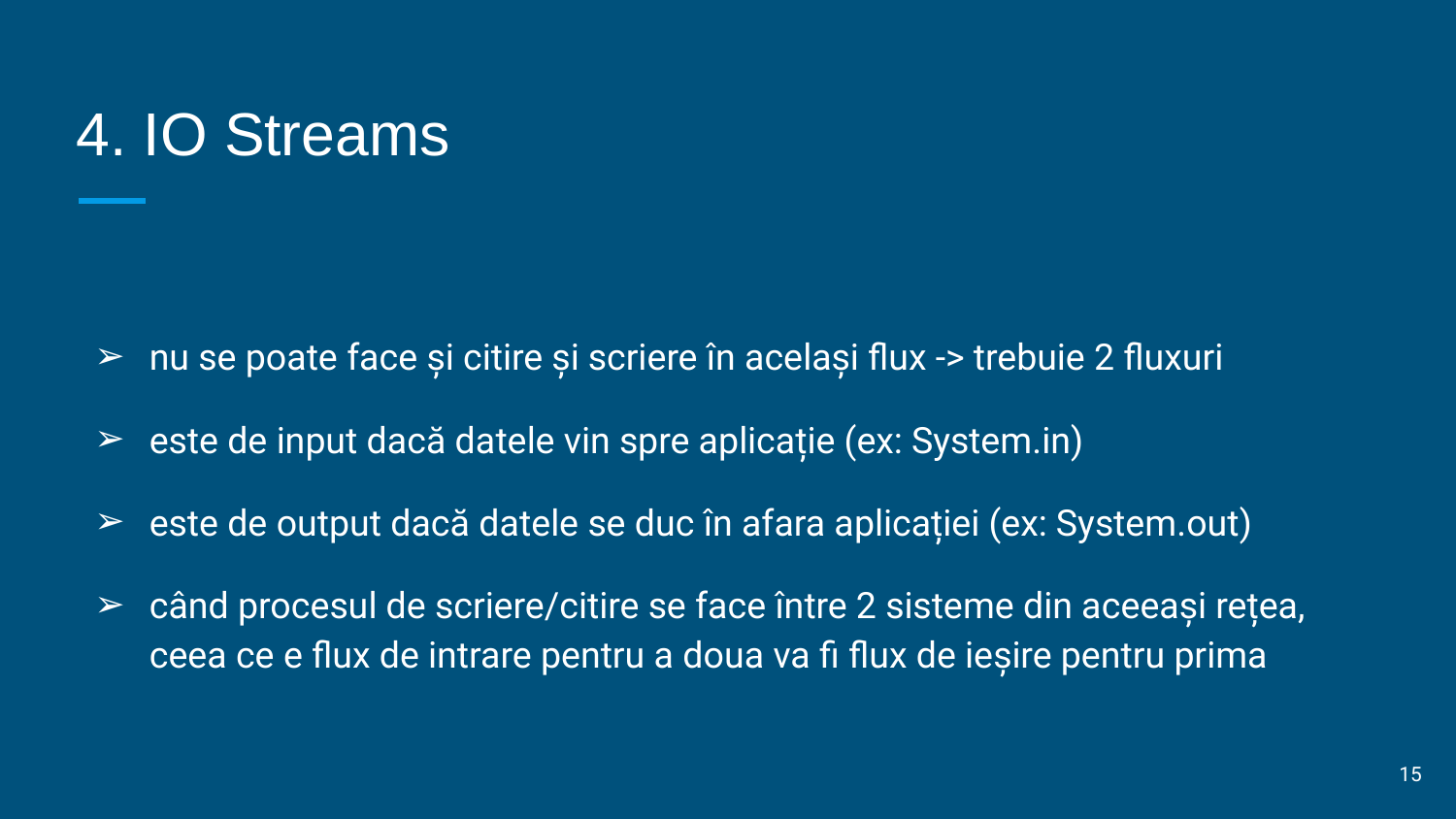

# 4. IO Streams
nu se poate face și citire și scriere în același flux -> trebuie 2 fluxuri
este de input dacă datele vin spre aplicație (ex: System.in)
este de output dacă datele se duc în afara aplicației (ex: System.out)
când procesul de scriere/citire se face între 2 sisteme din aceeași rețea, ceea ce e flux de intrare pentru a doua va fi flux de ieșire pentru prima
15